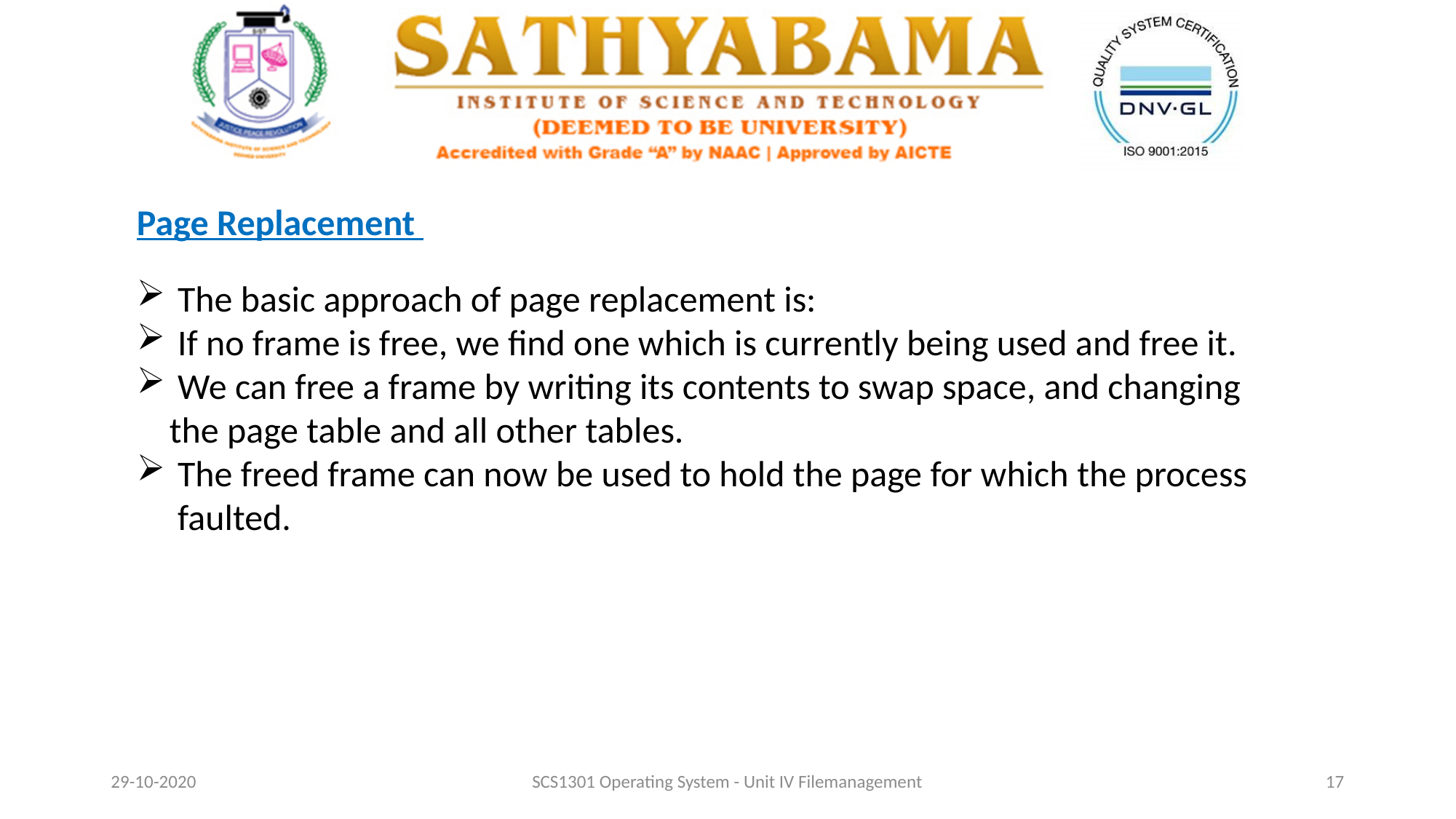

Page Replacement

The basic approach of page replacement is:
If no frame is free, we find one which is currently being used and free it.
We can free a frame by writing its contents to swap space, and changing
    the page table and all other tables.
The freed frame can now be used to hold the page for which the process faulted.
29-10-2020
SCS1301 Operating System - Unit IV Filemanagement
17